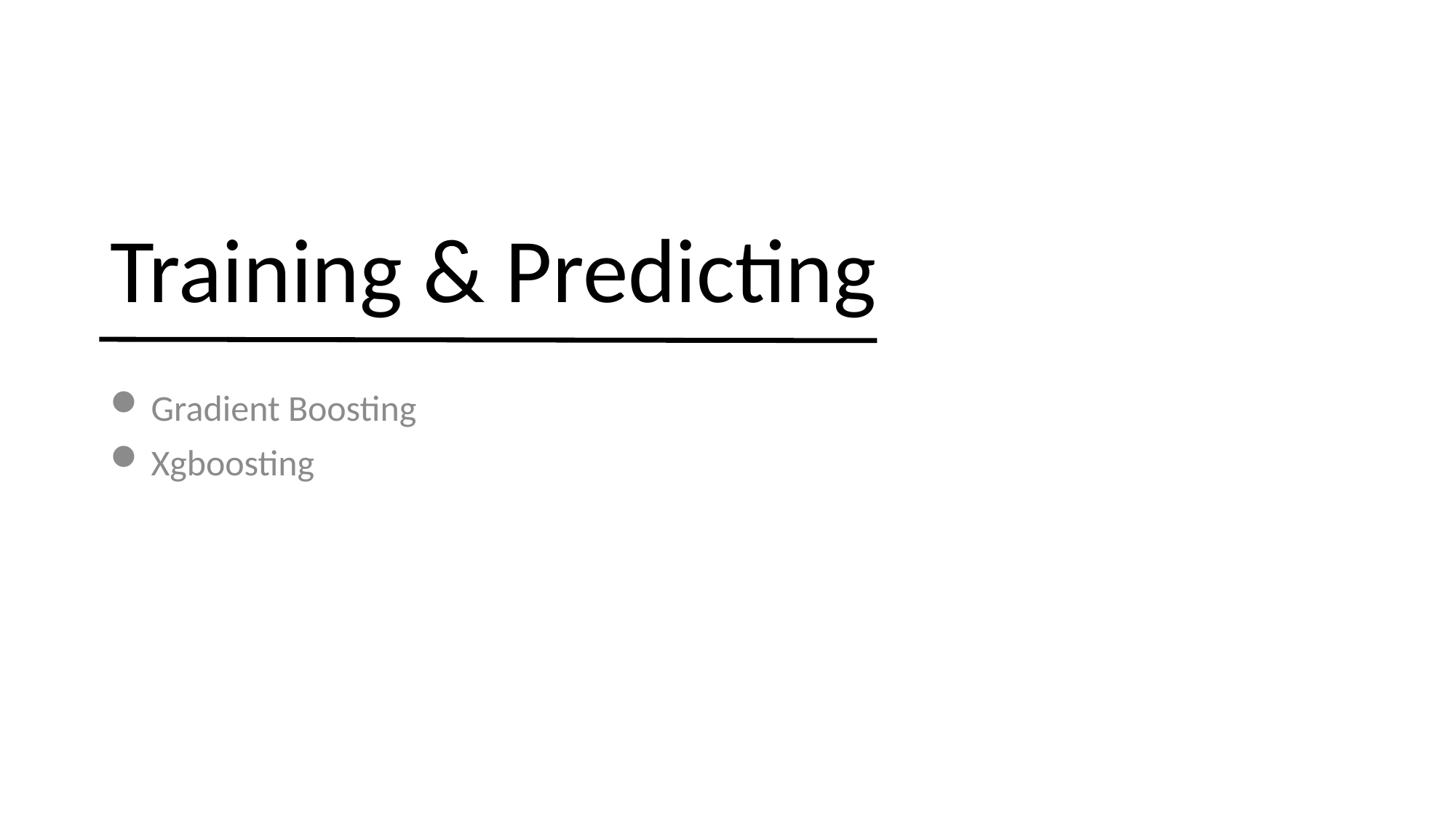

# Training & Predicting
Gradient Boosting
Xgboosting